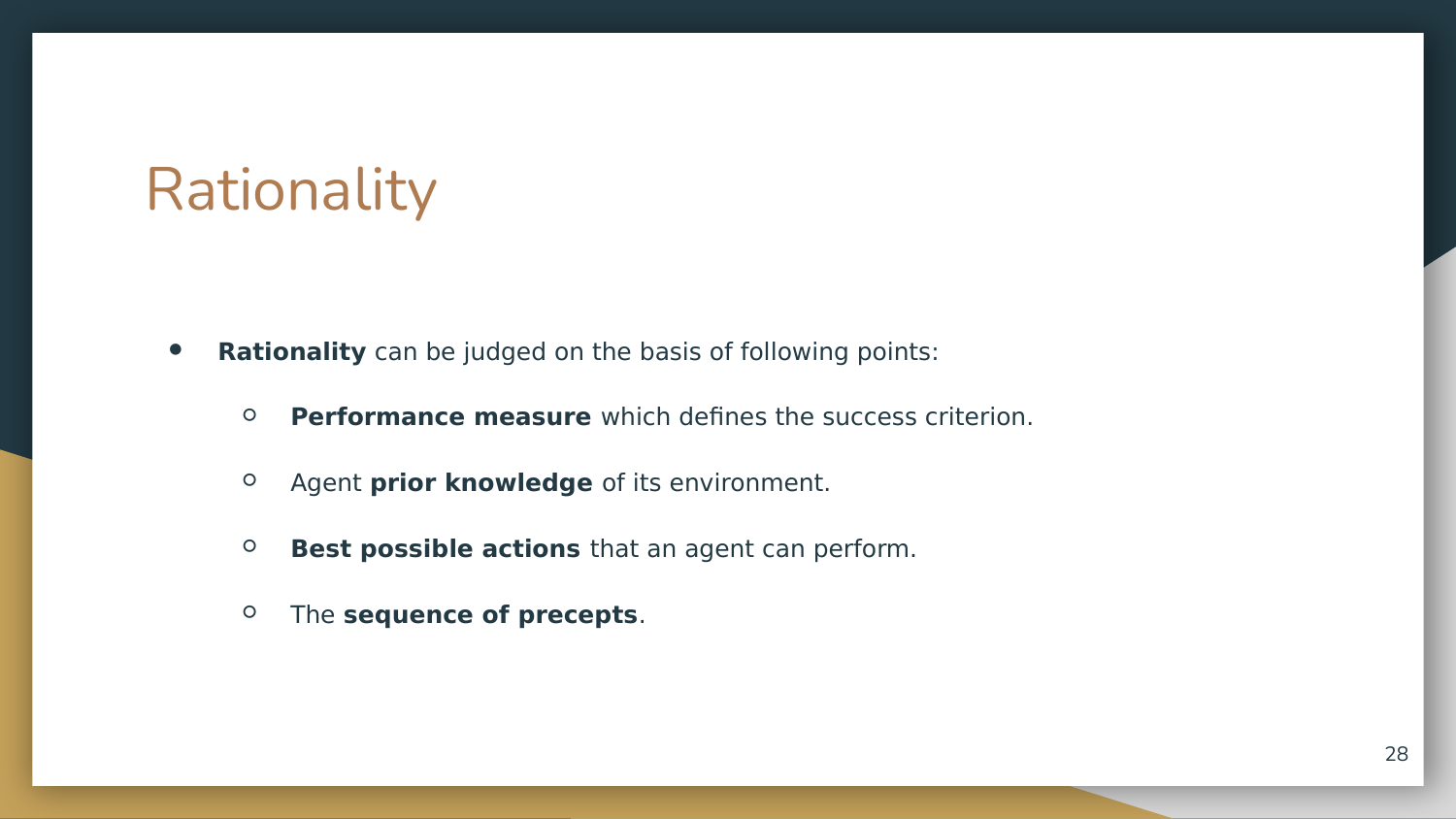

# Rationality
Rationality can be judged on the basis of following points:
Performance measure which defines the success criterion.
Agent prior knowledge of its environment.
Best possible actions that an agent can perform.
The sequence of precepts.

28